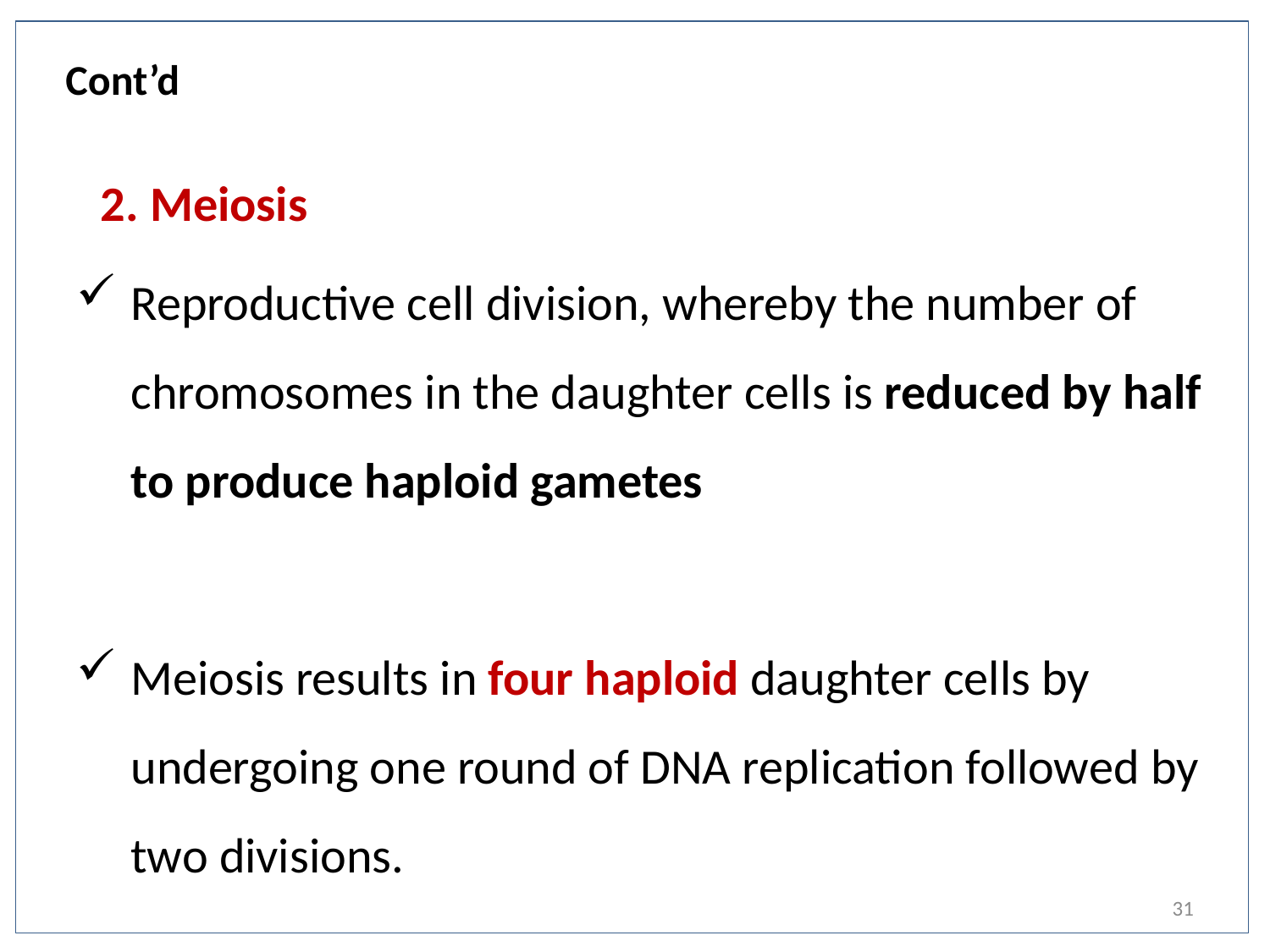

# Cont’d
2. Meiosis
Reproductive cell division, whereby the number of chromosomes in the daughter cells is reduced by half to produce haploid gametes

Meiosis results in four haploid daughter cells by undergoing one round of DNA replication followed by two divisions.

31